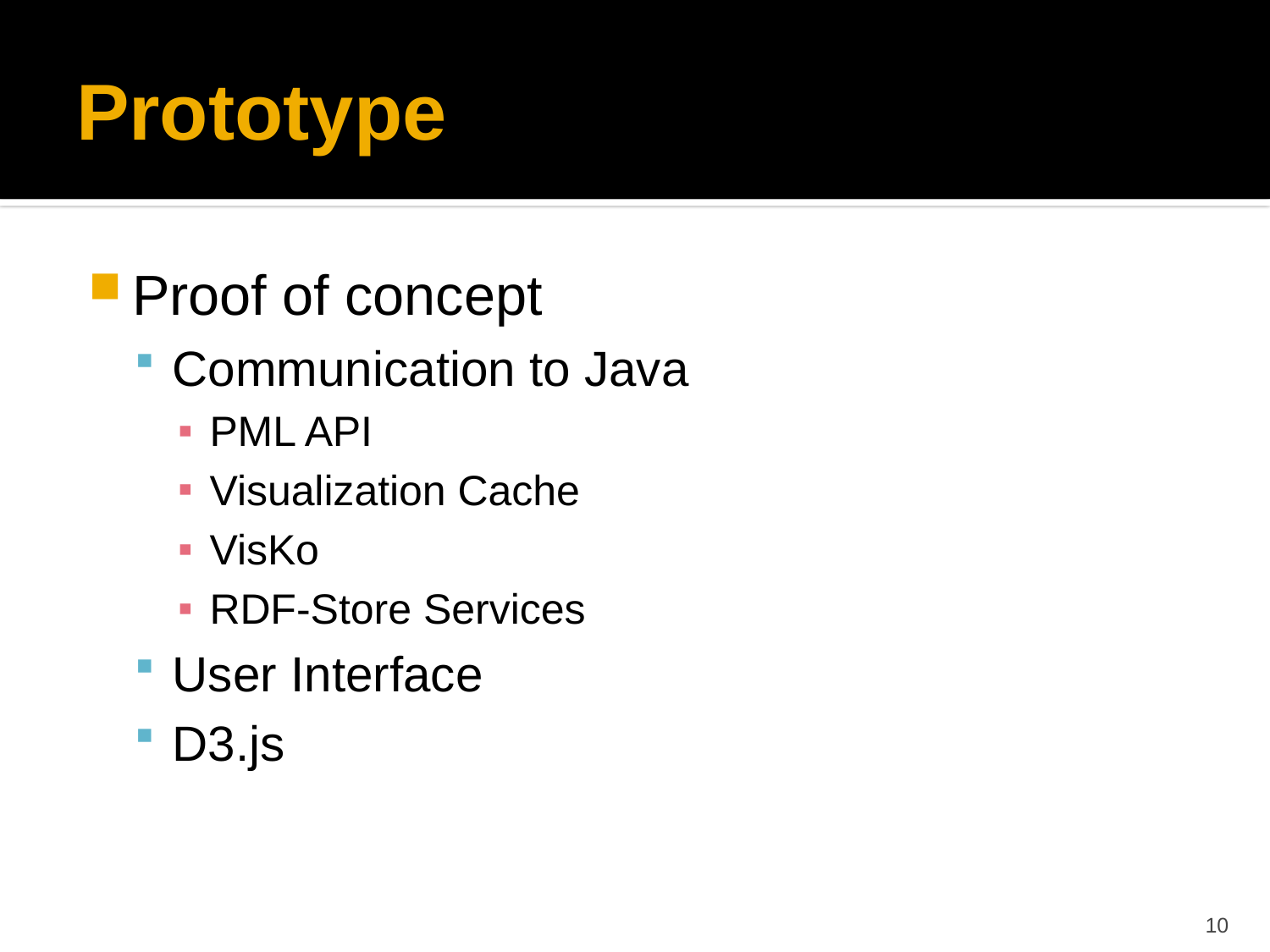

# Prototype
Proof of concept
Communication to Java
PML API
Visualization Cache
VisKo
RDF-Store Services
User Interface
D3.js
10